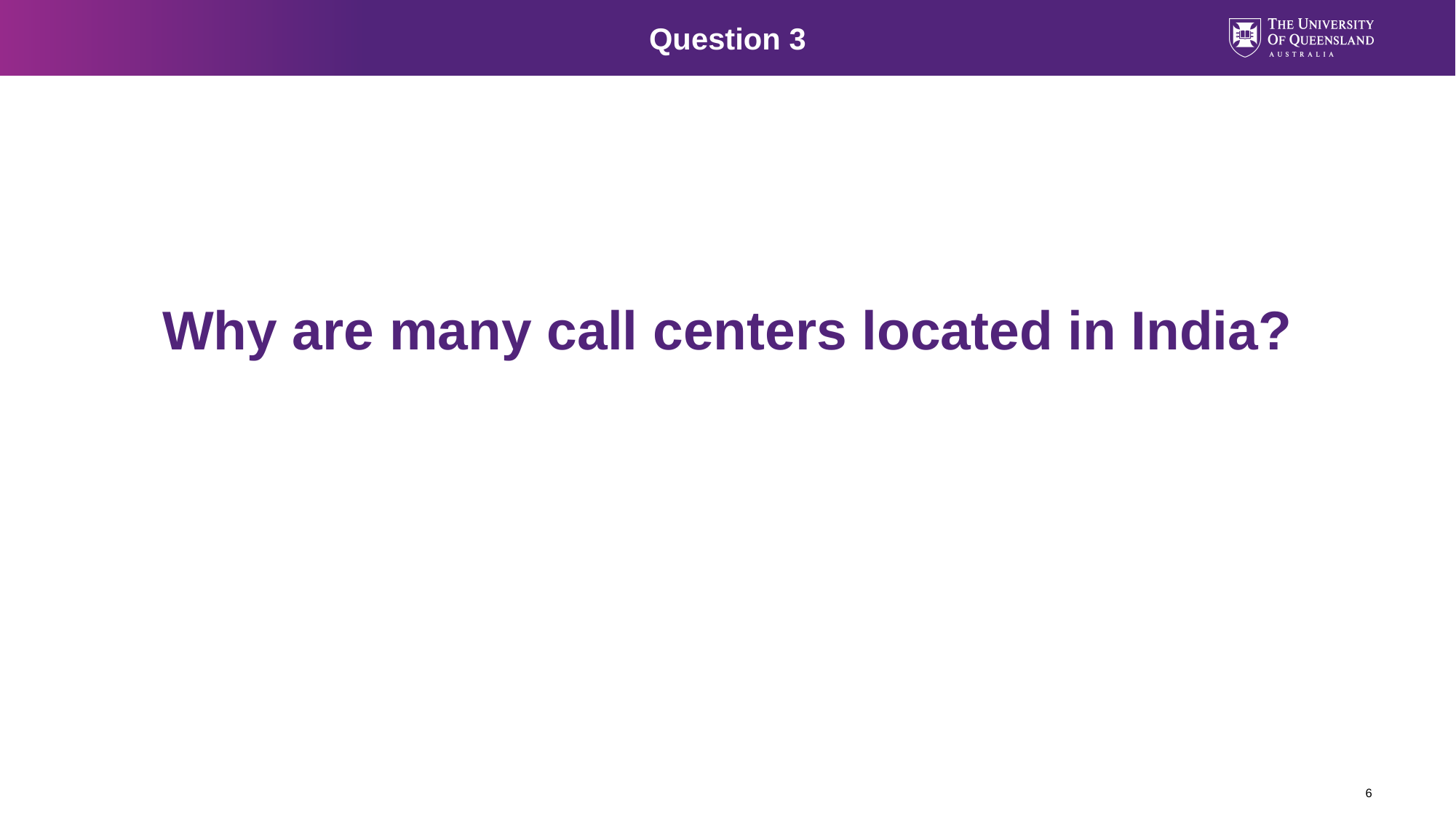

Question 3
Why are many call centers located in India?
6